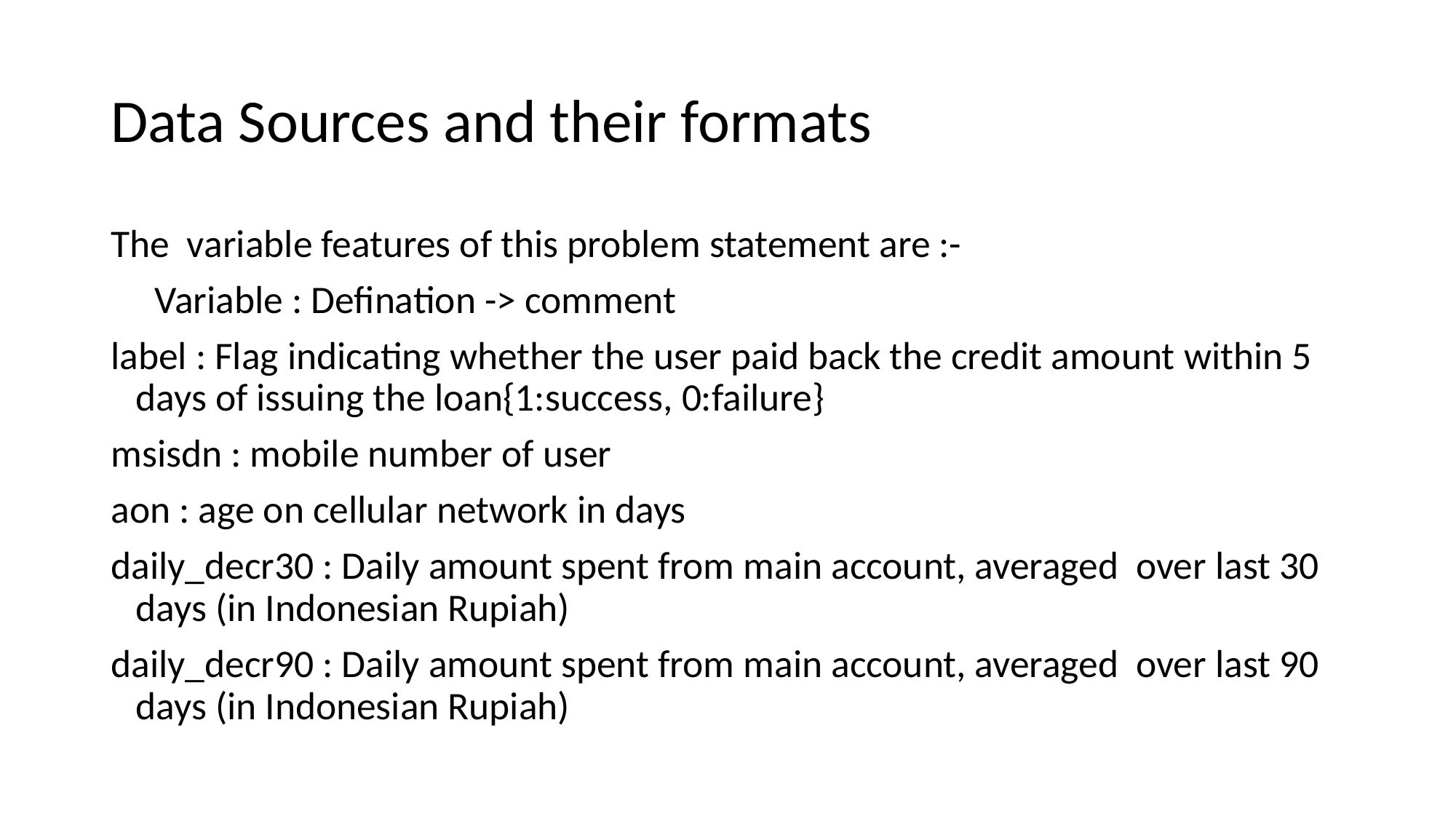

# Data Sources and their formats
The  variable features of this problem statement are :-
     Variable : Defination -> comment
label : Flag indicating whether the user paid back the credit amount within 5 days of issuing the loan{1:success, 0:failure}
msisdn : mobile number of user
aon : age on cellular network in days
daily_decr30 : Daily amount spent from main account, averaged  over last 30 days (in Indonesian Rupiah)
daily_decr90 : Daily amount spent from main account, averaged  over last 90 days (in Indonesian Rupiah)